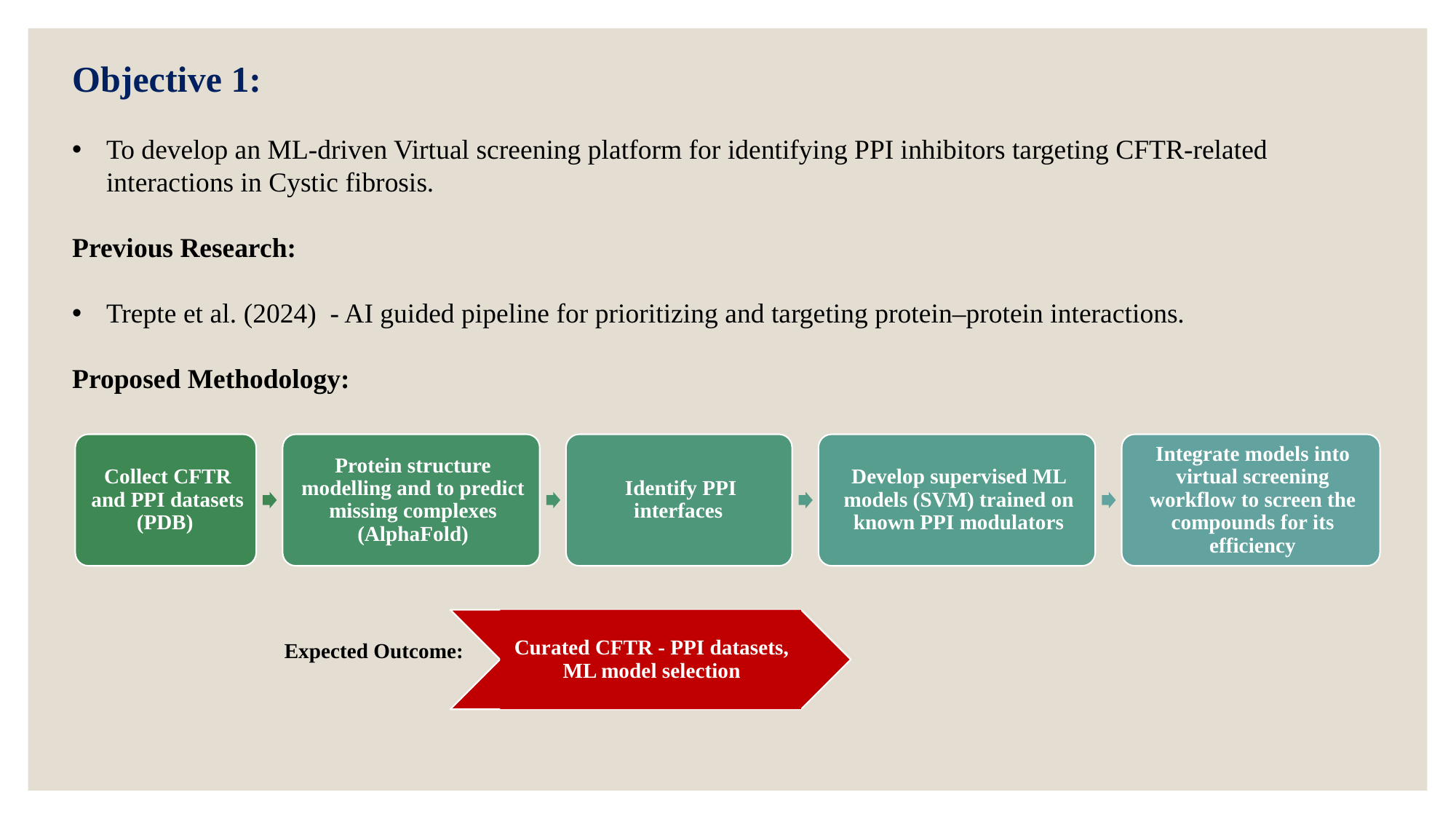

Objective 1:

To develop an ML-driven Virtual screening platform for identifying PPI inhibitors targeting CFTR-related interactions in Cystic fibrosis.

Previous Research:

Trepte et al. (2024)  - AI guided pipeline for prioritizing and targeting protein–protein interactions.

Proposed Methodology:

Collect CFTR and PPI datasets (PDB)

Protein structure modelling and to predict missing complexes (AlphaFold)

Identify PPI interfaces

Develop supervised ML models (SVM) trained on known PPI modulators

Integrate models into virtual screening workflow to screen the compounds for its efficiency

Curated CFTR - PPI datasets, ML model selection
Expected Outcome: